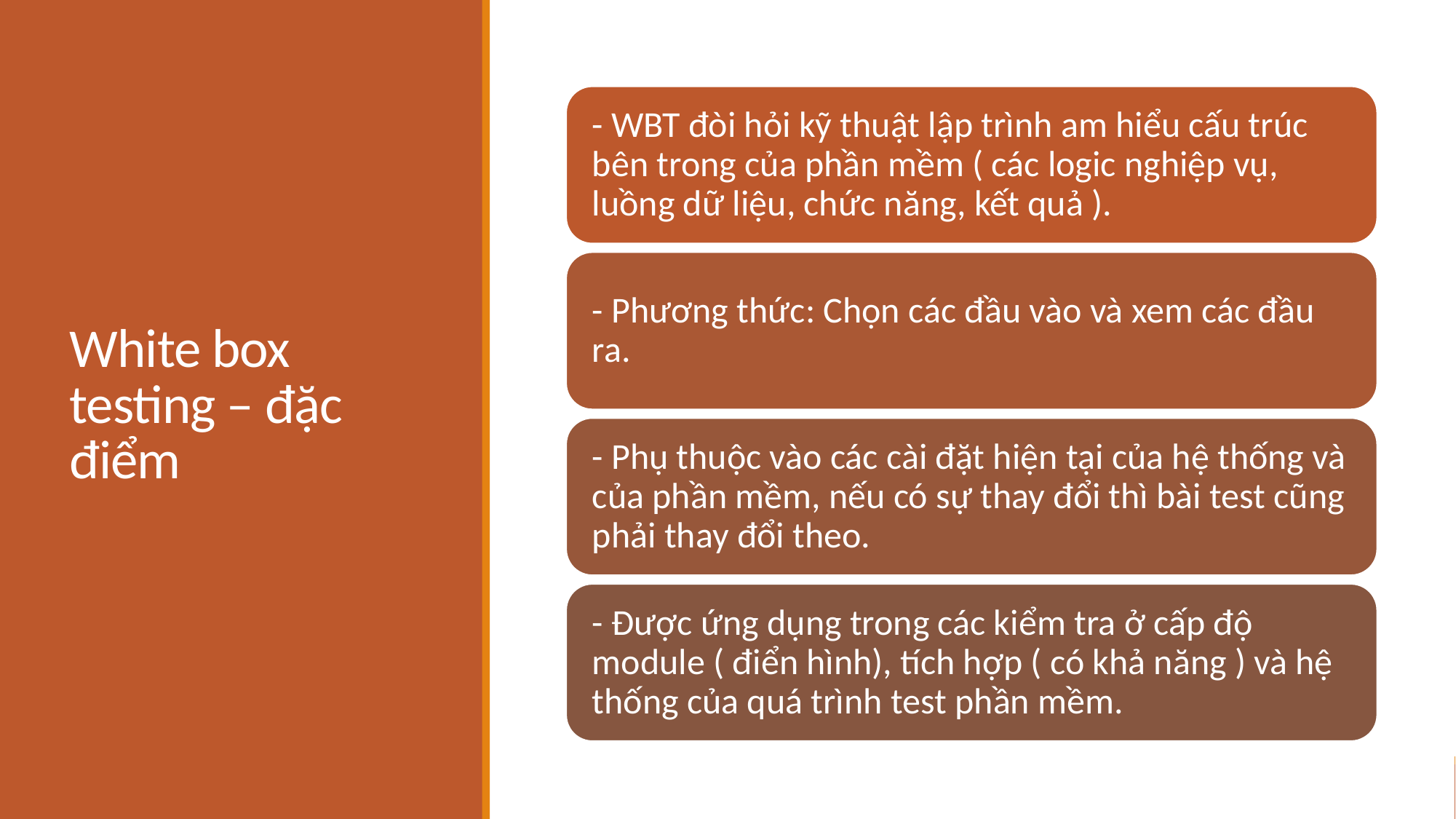

# White box testing – đặc điểm
- WBT đòi hỏi kỹ thuật lập trình am hiểu cấu trúc bên trong của phần mềm ( các logic nghiệp vụ, luồng dữ liệu, chức năng, kết quả ).
- Phương thức: Chọn các đầu vào và xem các đầu ra.
- Phụ thuộc vào các cài đặt hiện tại của hệ thống và của phần mềm, nếu có sự thay đổi thì bài test cũng phải thay đổi theo.
- Được ứng dụng trong các kiểm tra ở cấp độ module ( điển hình), tích hợp ( có khả năng ) và hệ thống của quá trình test phần mềm.